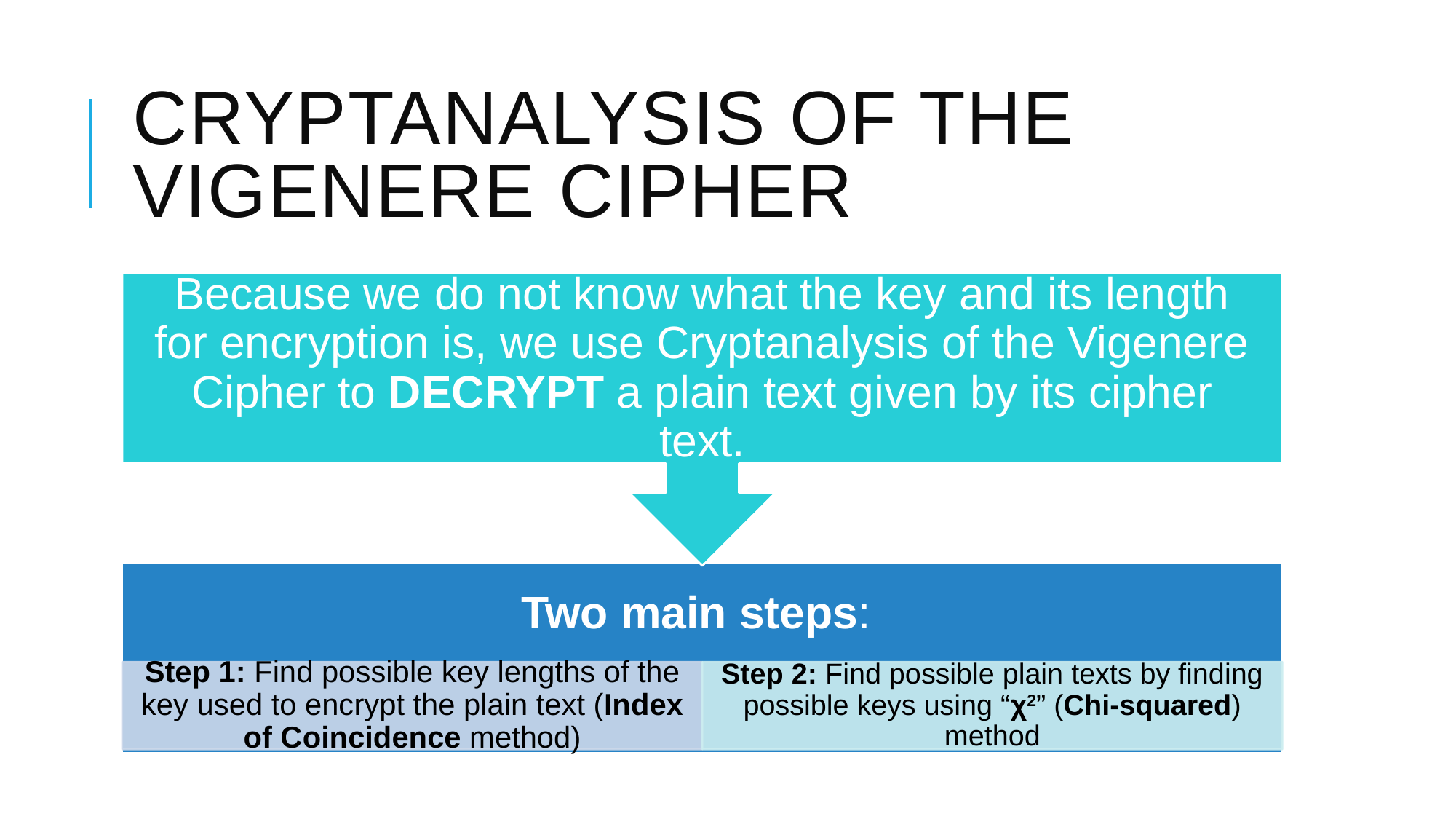

# Cryptanalysis of the Vigenere Cipher
Two main steps:
Step 1: Find possible key lengths of the key used to encrypt the plain text (Index of Coincidence method)
Step 2: Find possible plain texts by finding possible keys using “χ2” (Chi-squared) method
Because we do not know what the key and its length for encryption is, we use Cryptanalysis of the Vigenere Cipher to DECRYPT a plain text given by its cipher text.